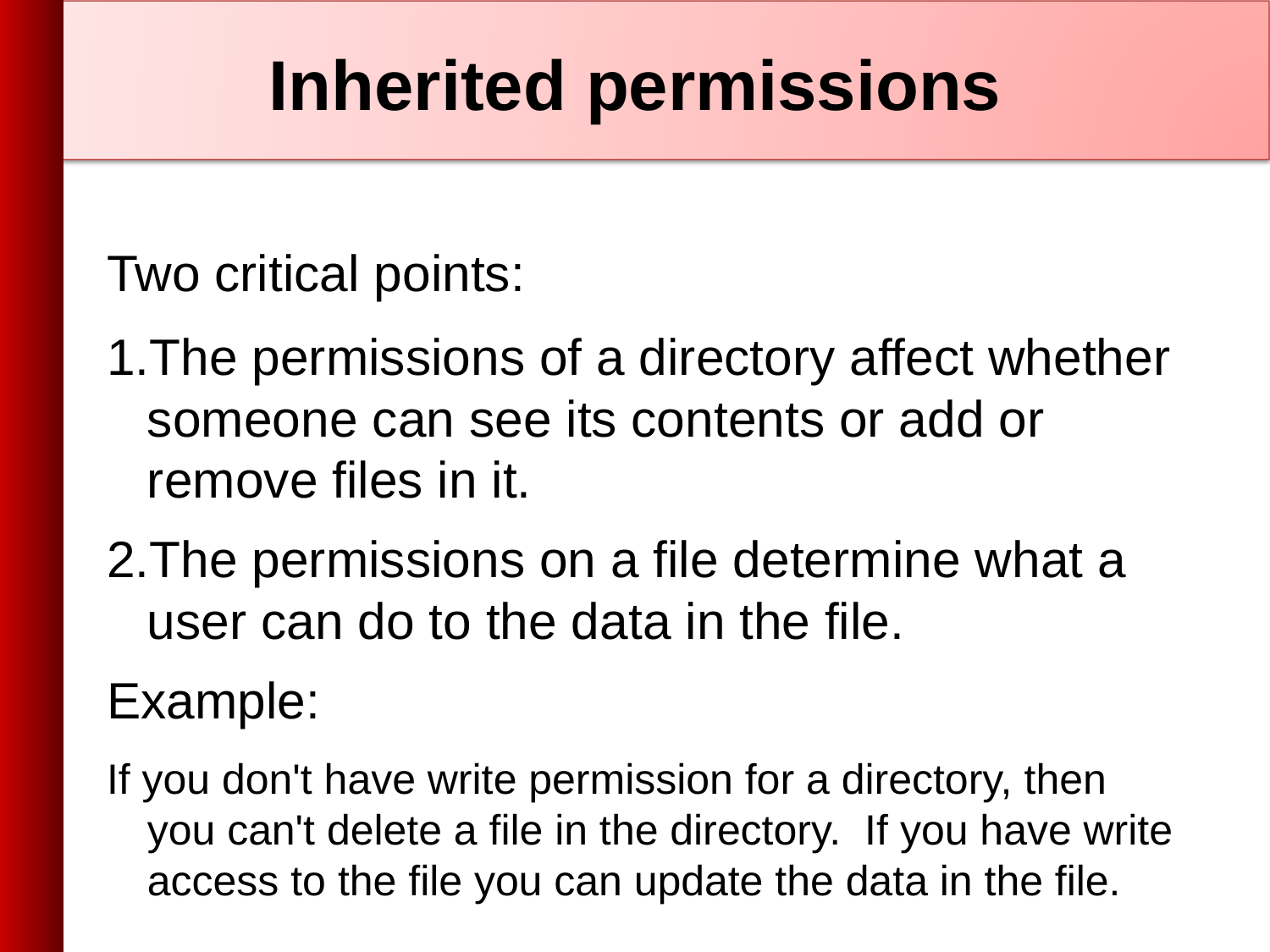

Inherited permissions
Two critical points:
The permissions of a directory affect whether someone can see its contents or add or remove files in it.
The permissions on a file determine what a user can do to the data in the file.
Example:
If you don't have write permission for a directory, then you can't delete a file in the directory.  If you have write access to the file you can update the data in the file.